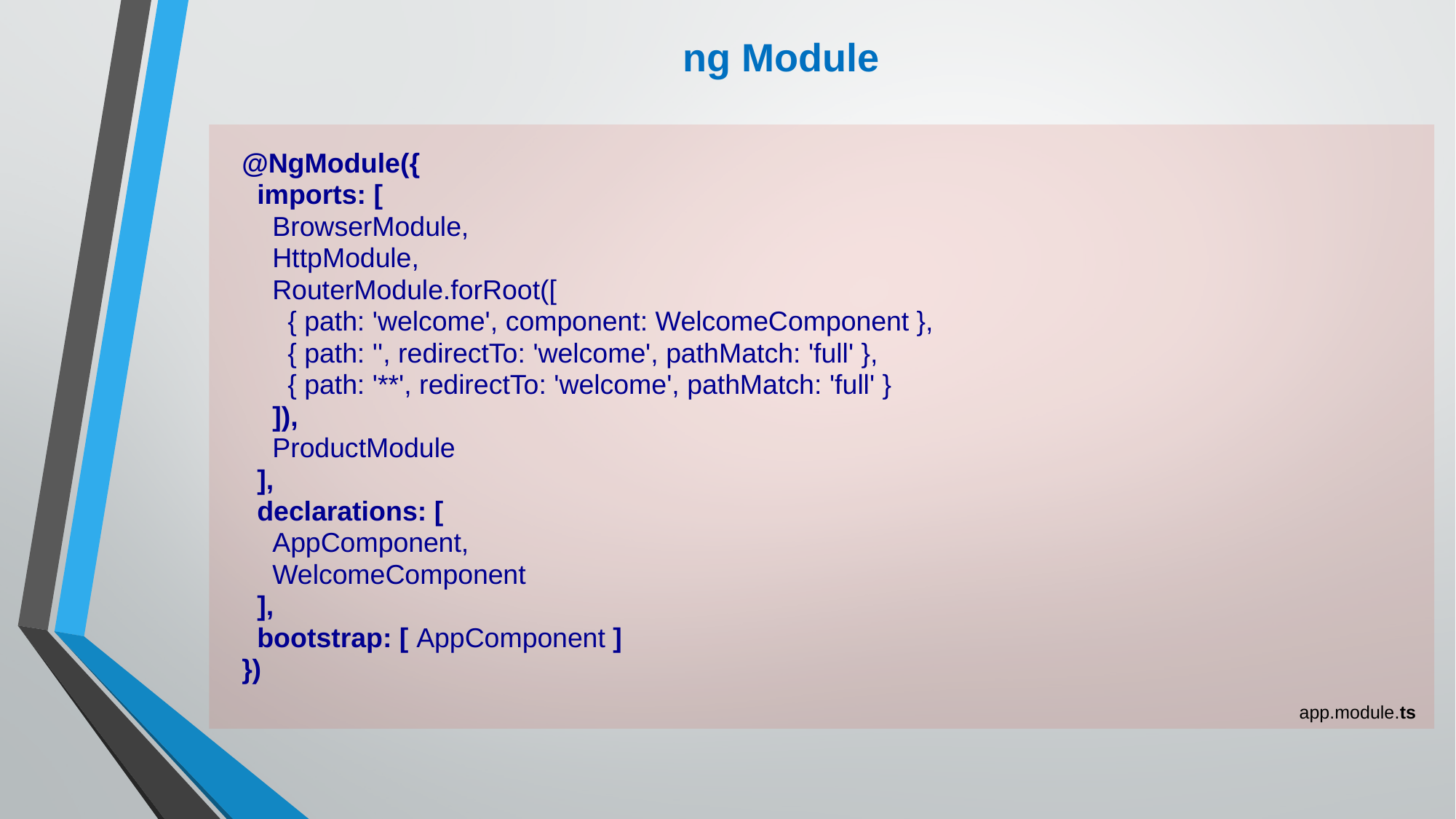

# ng Module
@NgModule({
  imports: [
    BrowserModule,
    HttpModule,
    RouterModule.forRoot([
      { path: 'welcome', component: WelcomeComponent },
      { path: '', redirectTo: 'welcome', pathMatch: 'full' },
      { path: '**', redirectTo: 'welcome', pathMatch: 'full' }
    ]),
    ProductModule
  ],
  declarations: [
    AppComponent,
    WelcomeComponent
  ],
  bootstrap: [ AppComponent ]
})
app.module.ts